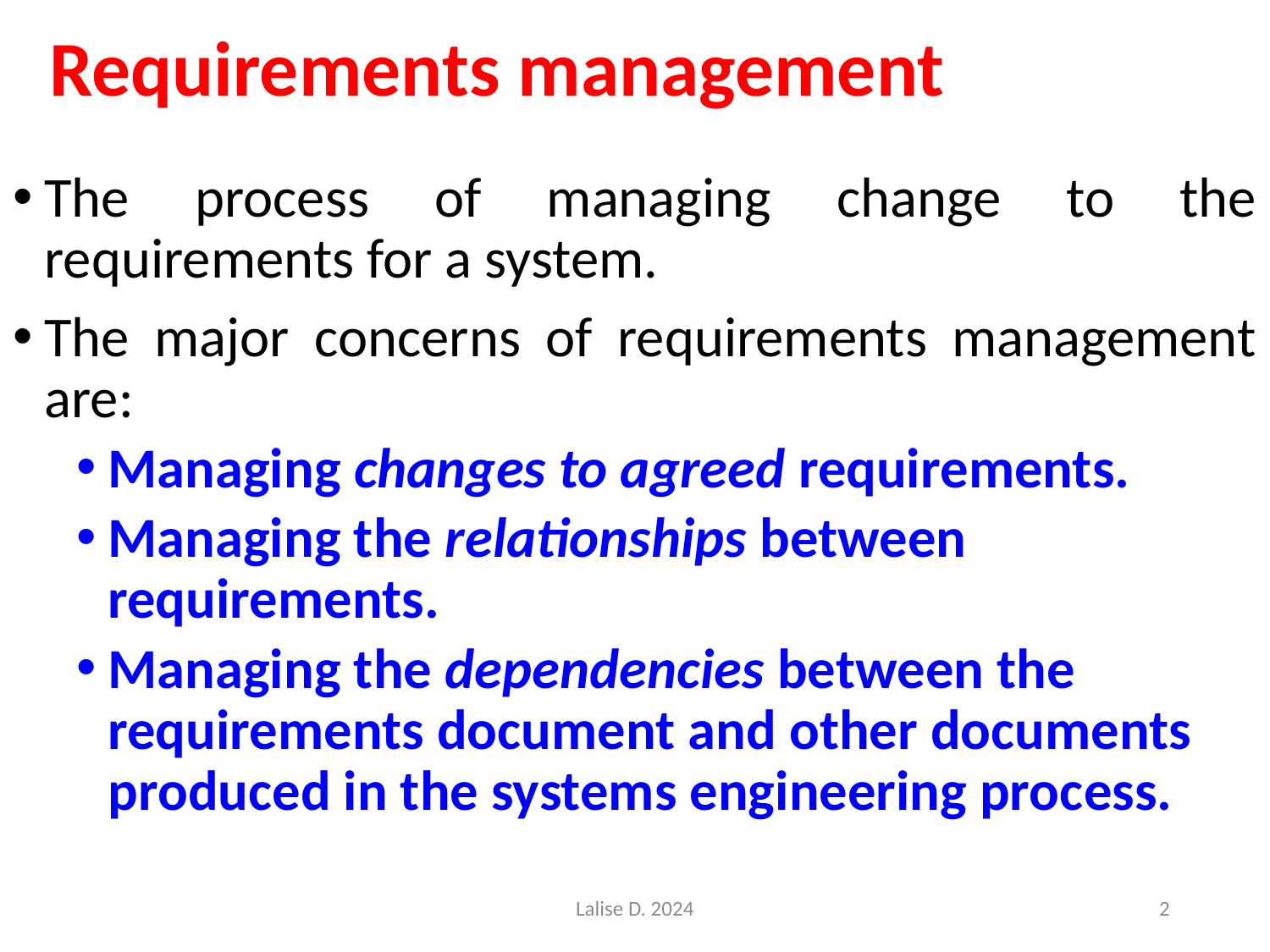

The process of managing change to the requirements for a system.
The major concerns of requirements management are:
Managing changes to agreed requirements.
Managing the relationships between requirements.
Managing the dependencies between the requirements document and other documents produced in the systems engineering process.
# Requirements management
Lalise D. 2024
2